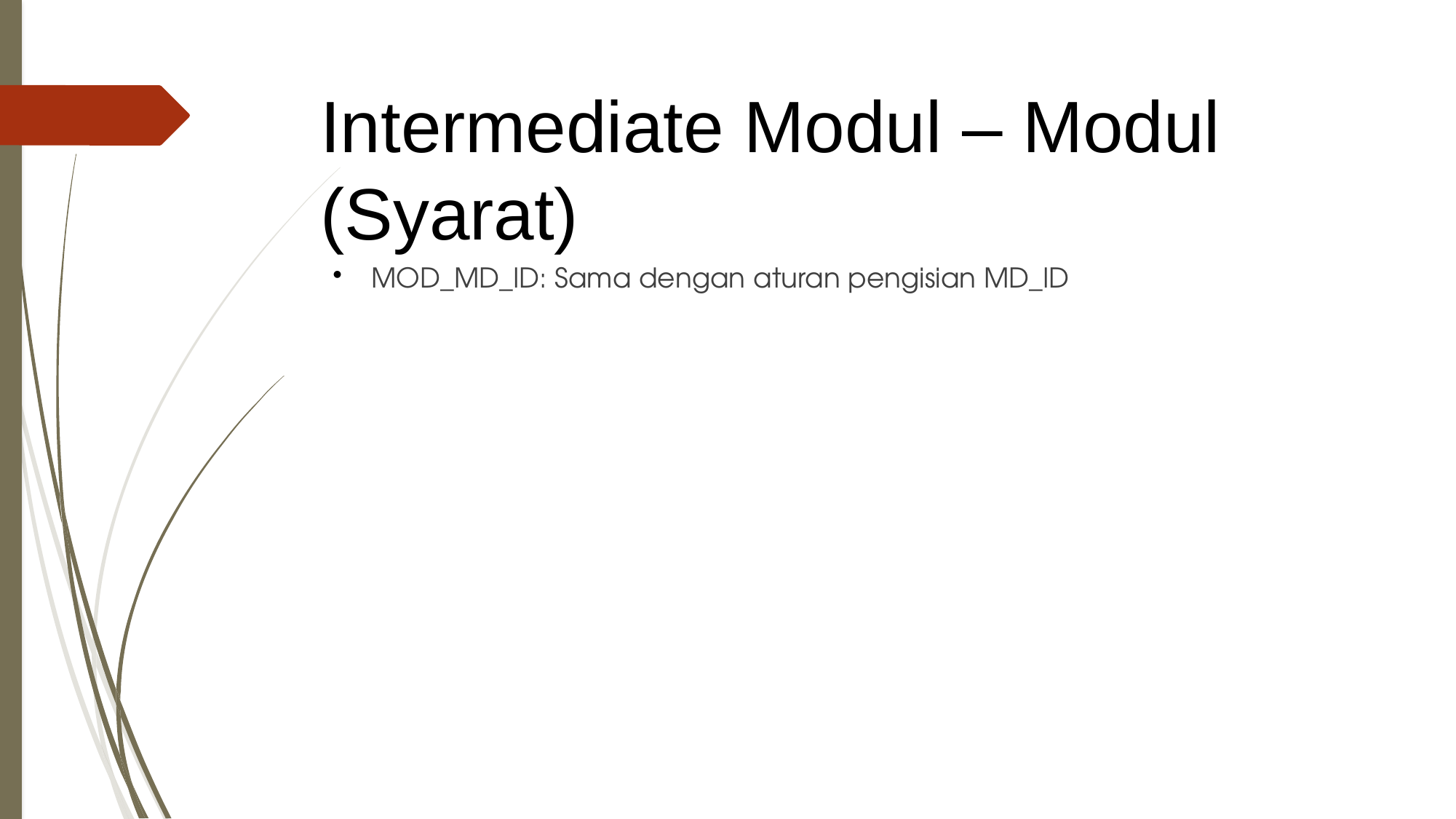

Intermediate Modul – Modul (Syarat)
MOD_MD_ID: Sama dengan aturan pengisian MD_ID